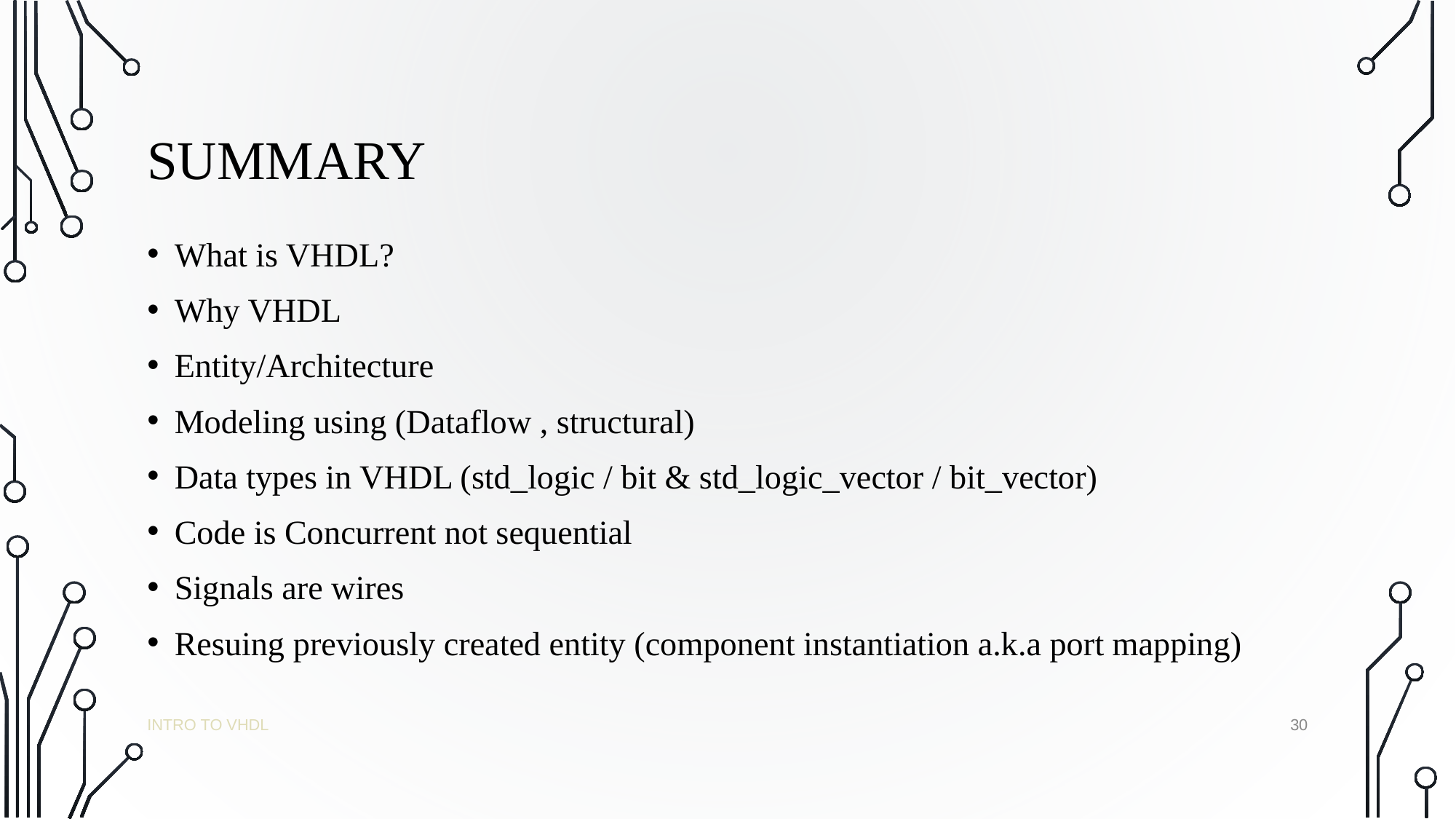

# SUMMARY
What is VHDL?
Why VHDL
Entity/Architecture
Modeling using (Dataflow , structural)
Data types in VHDL (std_logic / bit & std_logic_vector / bit_vector)
Code is Concurrent not sequential
Signals are wires
Resuing previously created entity (component instantiation a.k.a port mapping)

30
INTRO TO VHDL